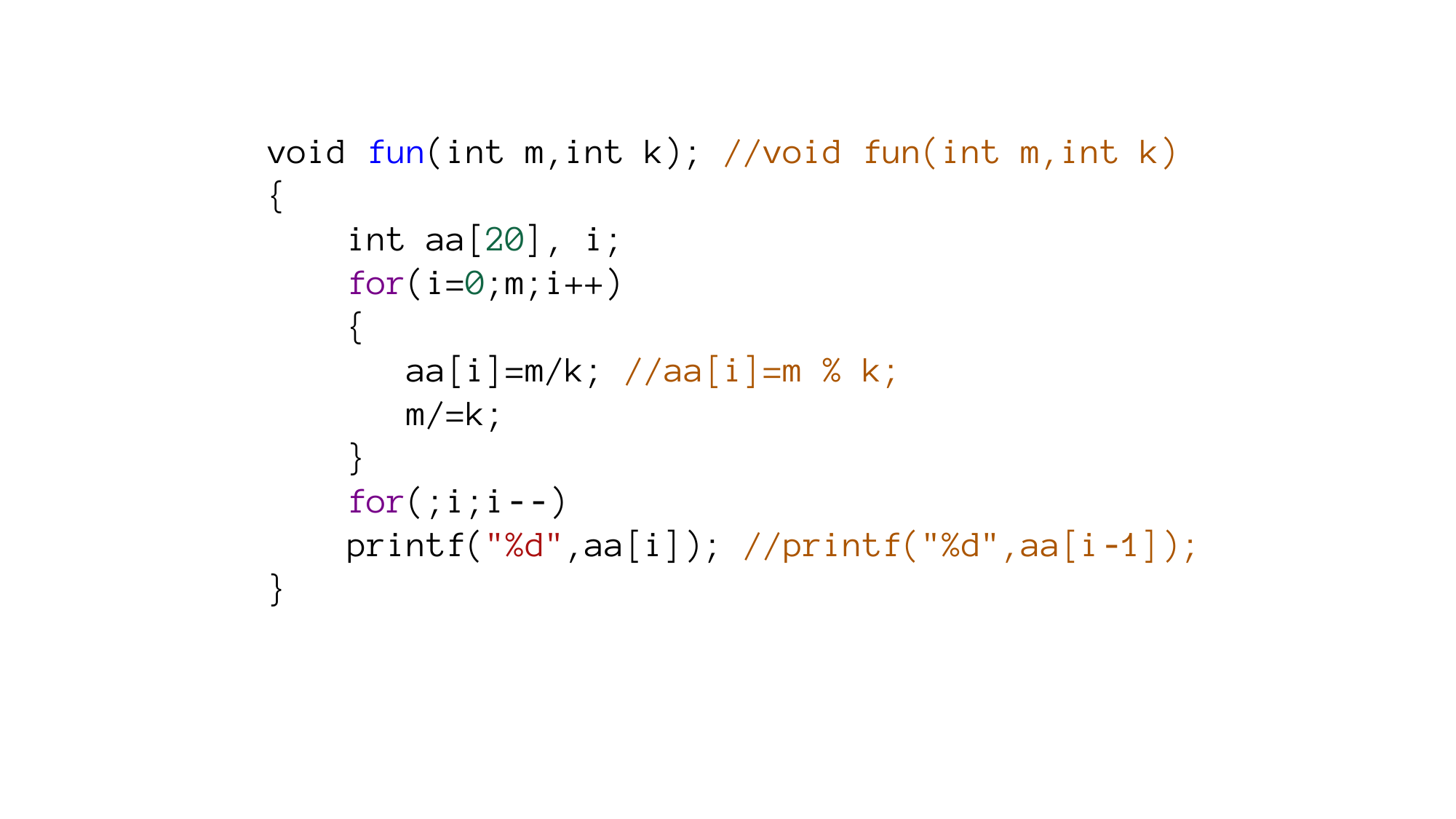

void fun(int m,int k); //void fun(int m,int k)
{
    int aa[20], i;
    for(i=0;m;i++)
    {
       aa[i]=m/k; //aa[i]=m % k;
       m/=k;
    }
    for(;i;i‐‐)
    printf("%d",aa[i]); //printf("%d",aa[i‐1]);
}